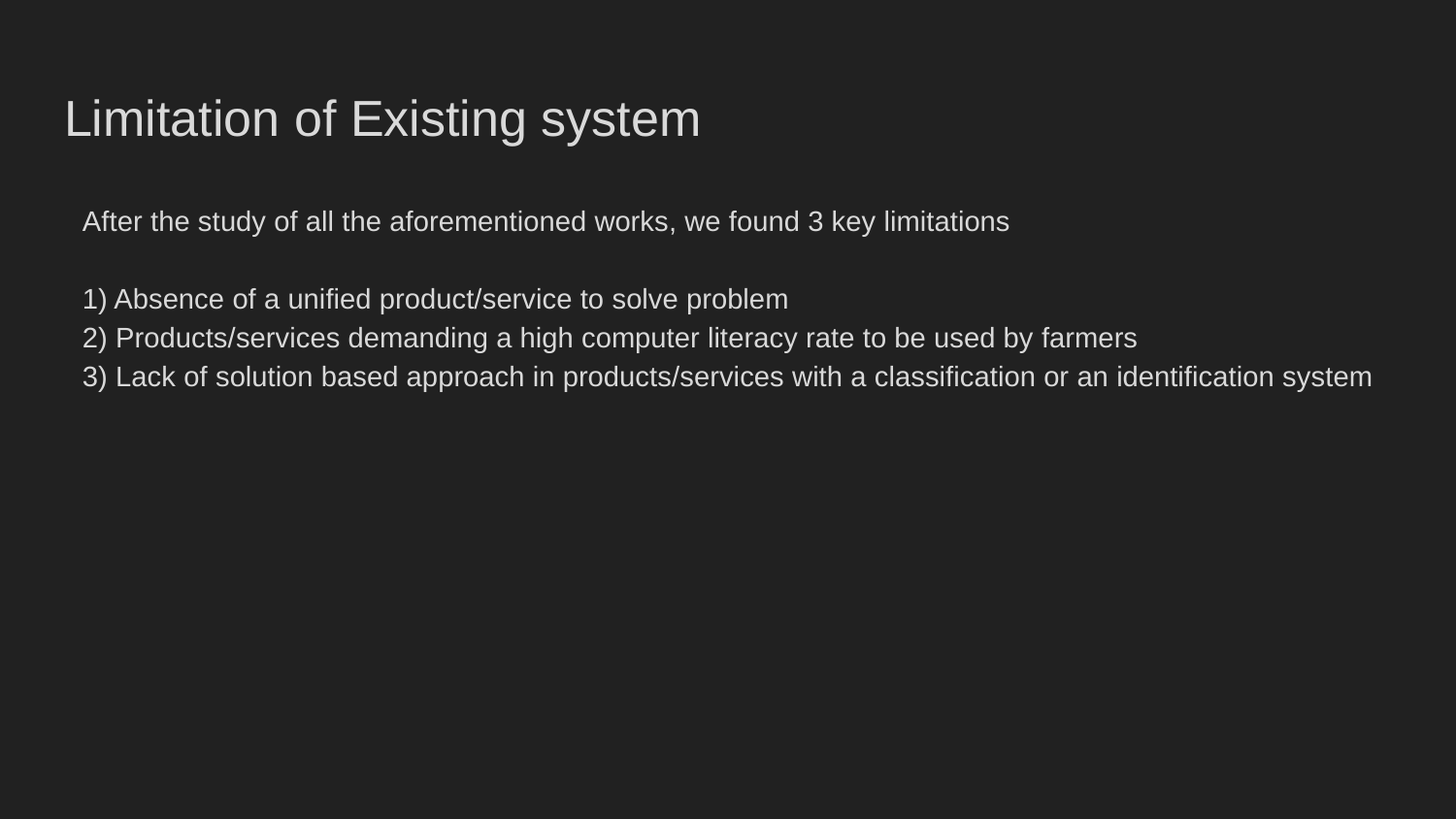

# Limitation of Existing system
After the study of all the aforementioned works, we found 3 key limitations

1) Absence of a unified product/service to solve problem
2) Products/services demanding a high computer literacy rate to be used by farmers
3) Lack of solution based approach in products/services with a classification or an identification system